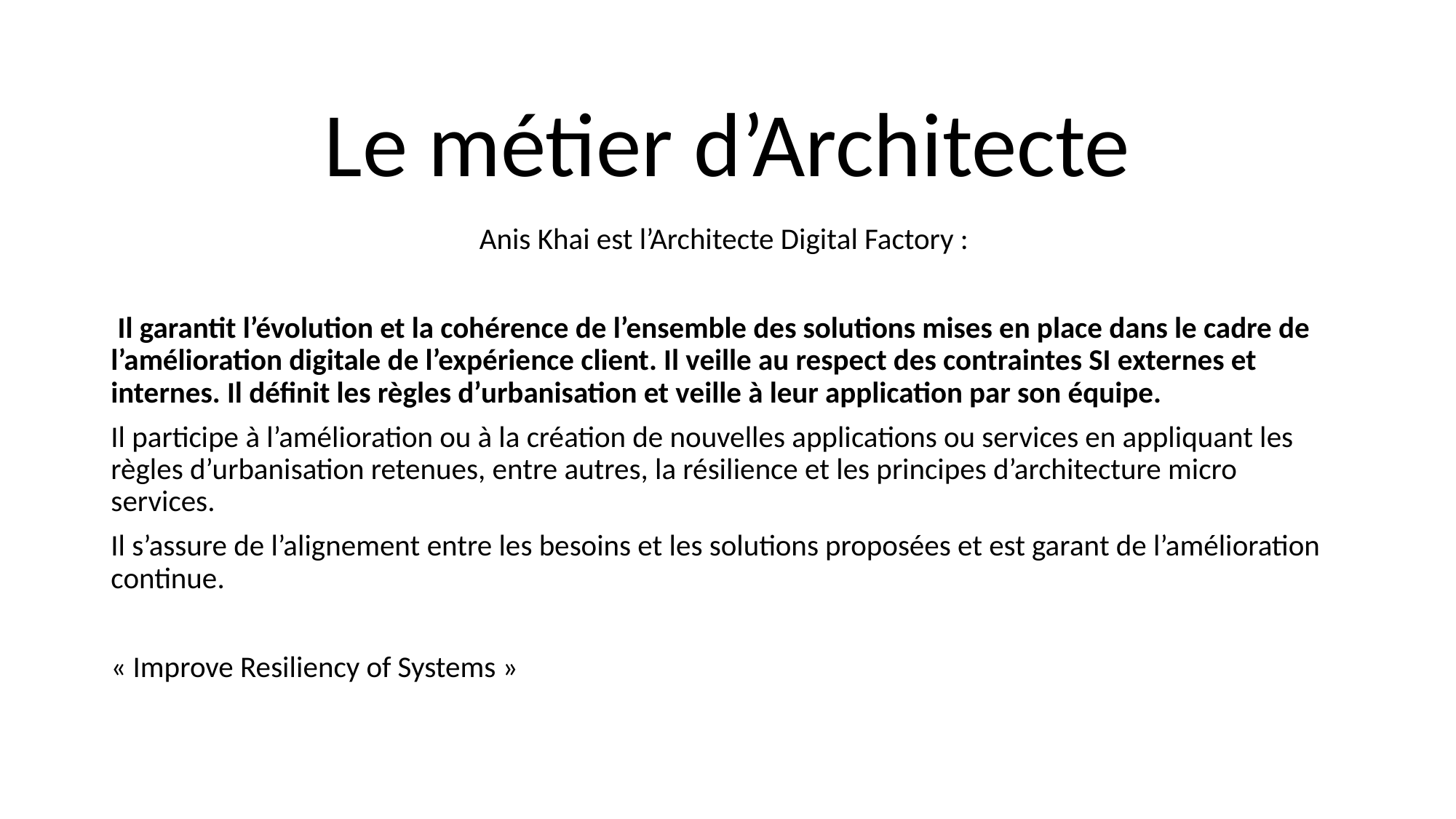

Le métier d’Architecte
Anis Khai est l’Architecte Digital Factory :

 Il garantit l’évolution et la cohérence de l’ensemble des solutions mises en place dans le cadre de l’amélioration digitale de l’expérience client. Il veille au respect des contraintes SI externes et internes. Il définit les règles d’urbanisation et veille à leur application par son équipe.
Il participe à l’amélioration ou à la création de nouvelles applications ou services en appliquant les règles d’urbanisation retenues, entre autres, la résilience et les principes d’architecture micro services.
Il s’assure de l’alignement entre les besoins et les solutions proposées et est garant de l’amélioration continue.

« Improve Resiliency of Systems »